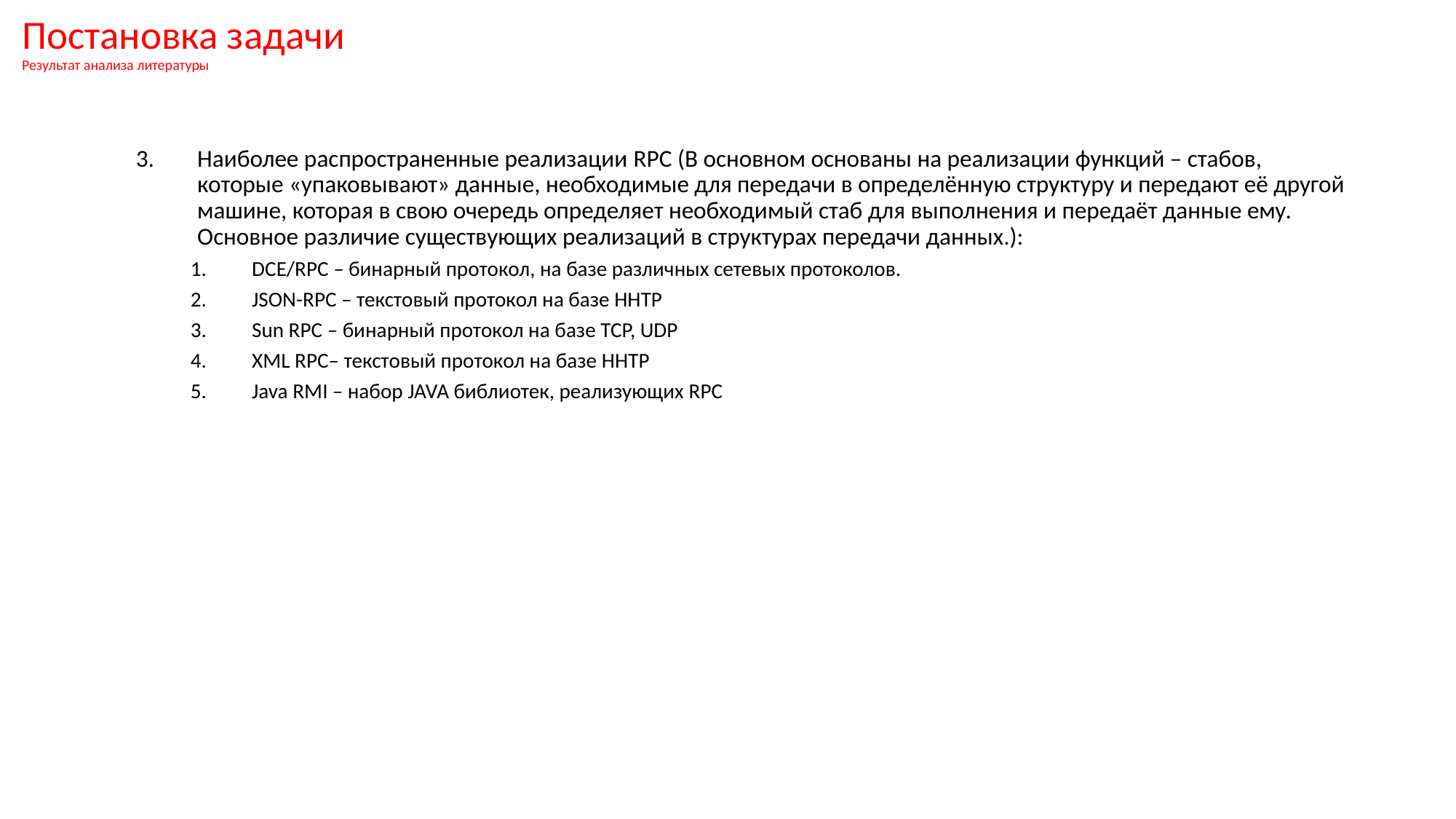

Постановка задачи
Результат анализа литературы

Наиболее распространенные реализации RPC (В основном основаны на реализации функций – стабов, которые «упаковывают» данные, необходимые для передачи в определённую структуру и передают её другой машине, которая в свою очередь определяет необходимый стаб для выполнения и передаёт данные ему. Основное различие существующих реализаций в структурах передачи данных.):
DCE/RPC – бинарный протокол, на базе различных сетевых протоколов.
JSON-RPC – текстовый протокол на базе HHTP
Sun RPC – бинарный протокол на базе TCP, UDP
XML RPC– текстовый протокол на базе HHTP
Java RMI – набор JAVA библиотек, реализующих RPC